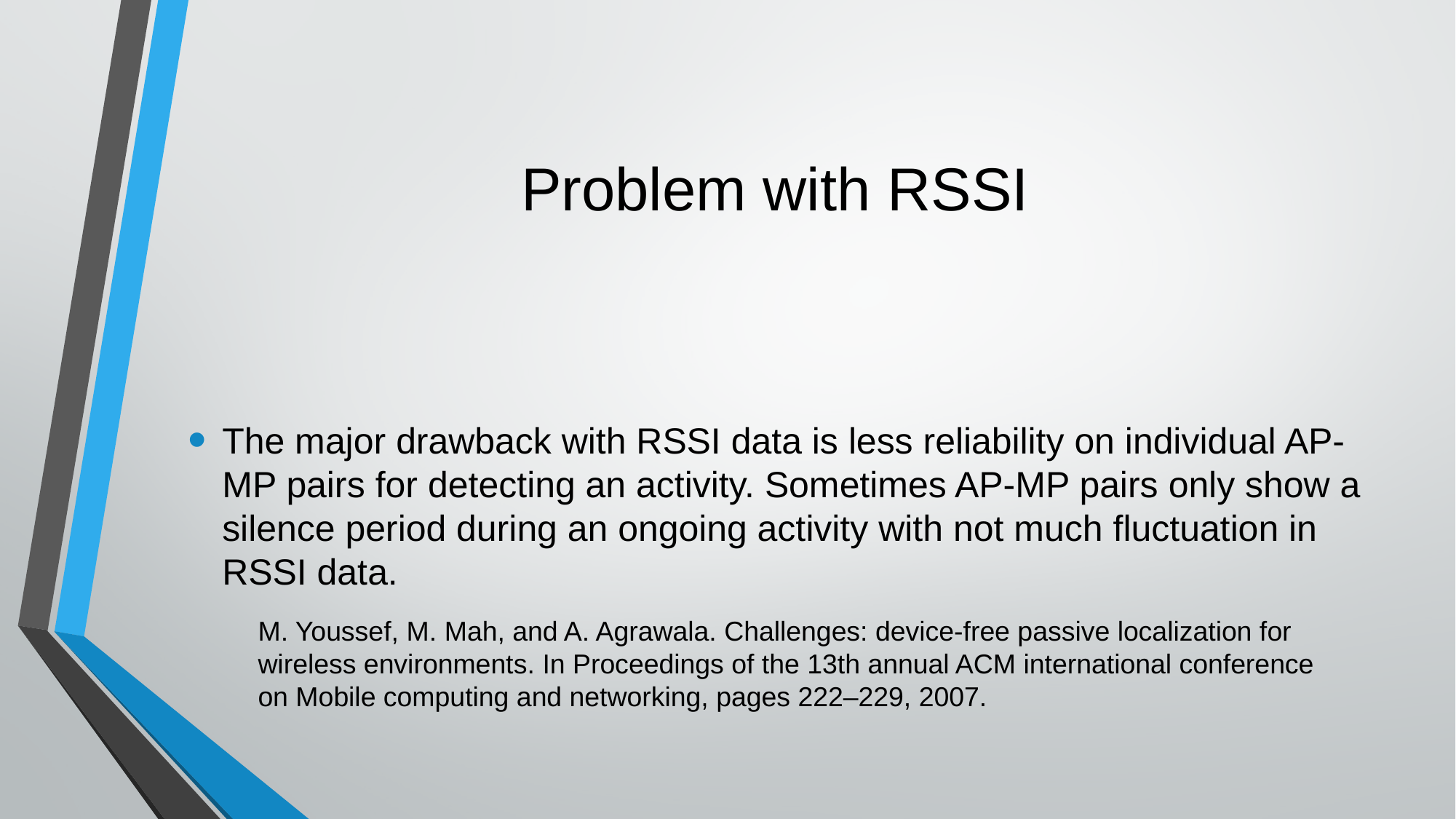

# Problem with RSSI
The major drawback with RSSI data is less reliability on individual AP-MP pairs for detecting an activity. Sometimes AP-MP pairs only show a silence period during an ongoing activity with not much fluctuation in RSSI data.
M. Youssef, M. Mah, and A. Agrawala. Challenges: device-free passive localization for
wireless environments. In Proceedings of the 13th annual ACM international conference
on Mobile computing and networking, pages 222–229, 2007.